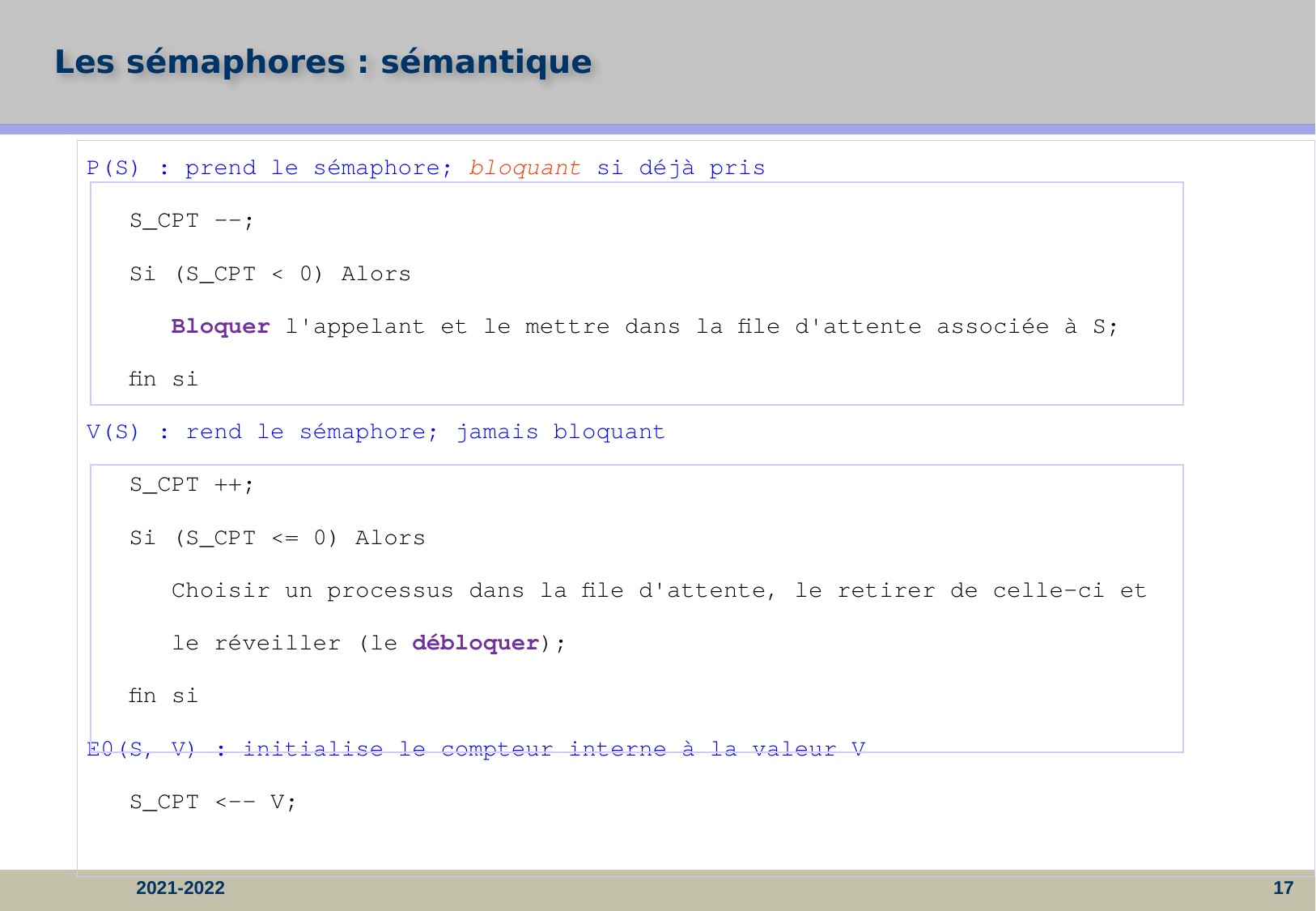

# Les sémaphores : sémantique
P(S) : prend le sémaphore; bloquant si déjà pris
   S_CPT --;
   Si (S_CPT < 0) Alors
      Bloquer l'appelant et le mettre dans la file d'attente associée à S;
   fin si
V(S) : rend le sémaphore; jamais bloquant
   S_CPT ++;
   Si (S_CPT <= 0) Alors
      Choisir un processus dans la file d'attente, le retirer de celle-ci et
      le réveiller (le débloquer);
   fin si
E0(S, V) : initialise le compteur interne à la valeur V
   S_CPT <-- V;